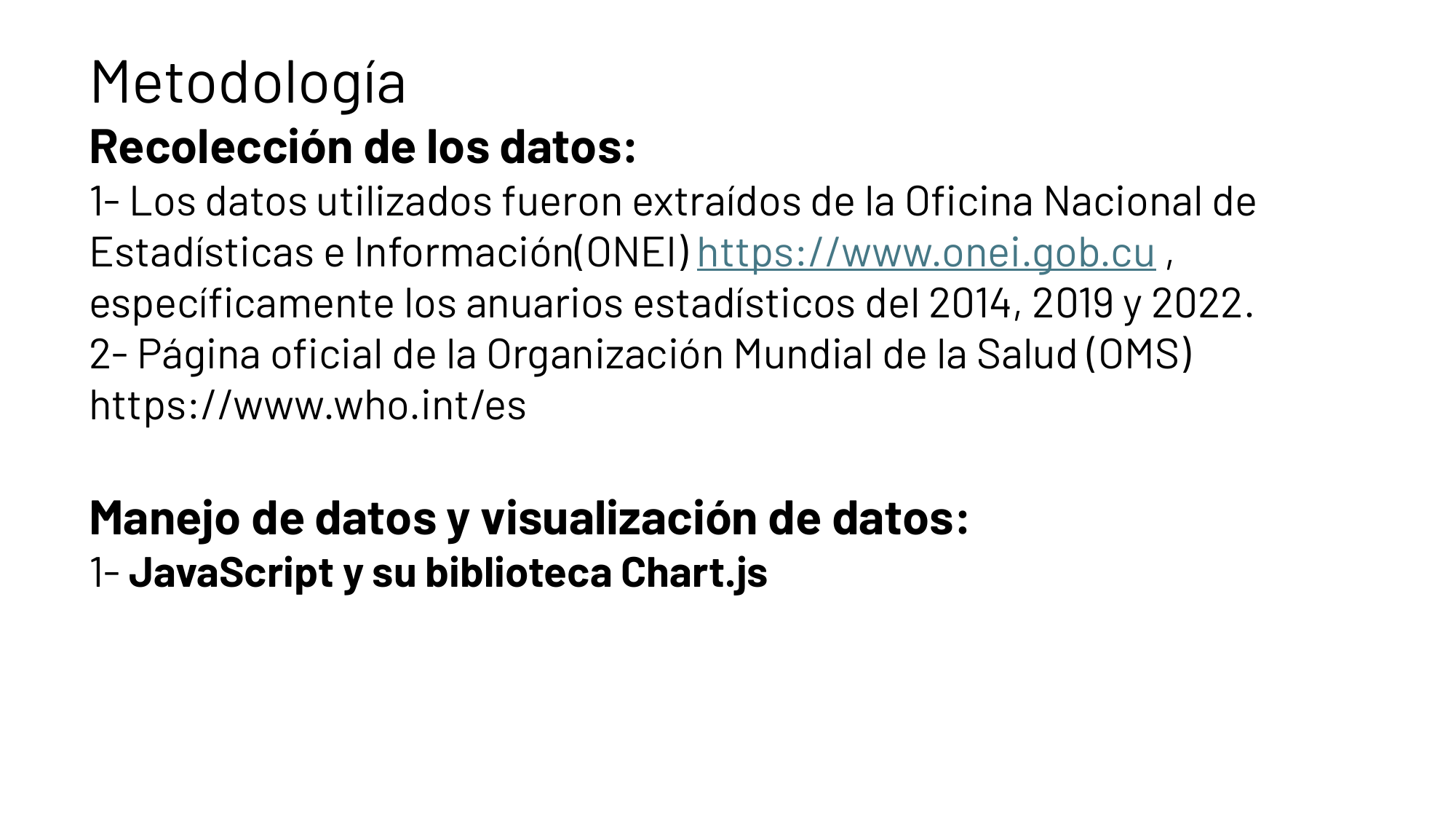

Metodología
Recolección de los datos:
1- Los datos utilizados fueron extraídos de la Oficina Nacional de Estadísticas e Información(ONEI) https://www.onei.gob.cu , específicamente los anuarios estadísticos del 2014, 2019 y 2022.
2- Página oficial de la Organización Mundial de la Salud (OMS) https://www.who.int/es

Manejo de datos y visualización de datos:
1- JavaScript y su biblioteca Chart.js